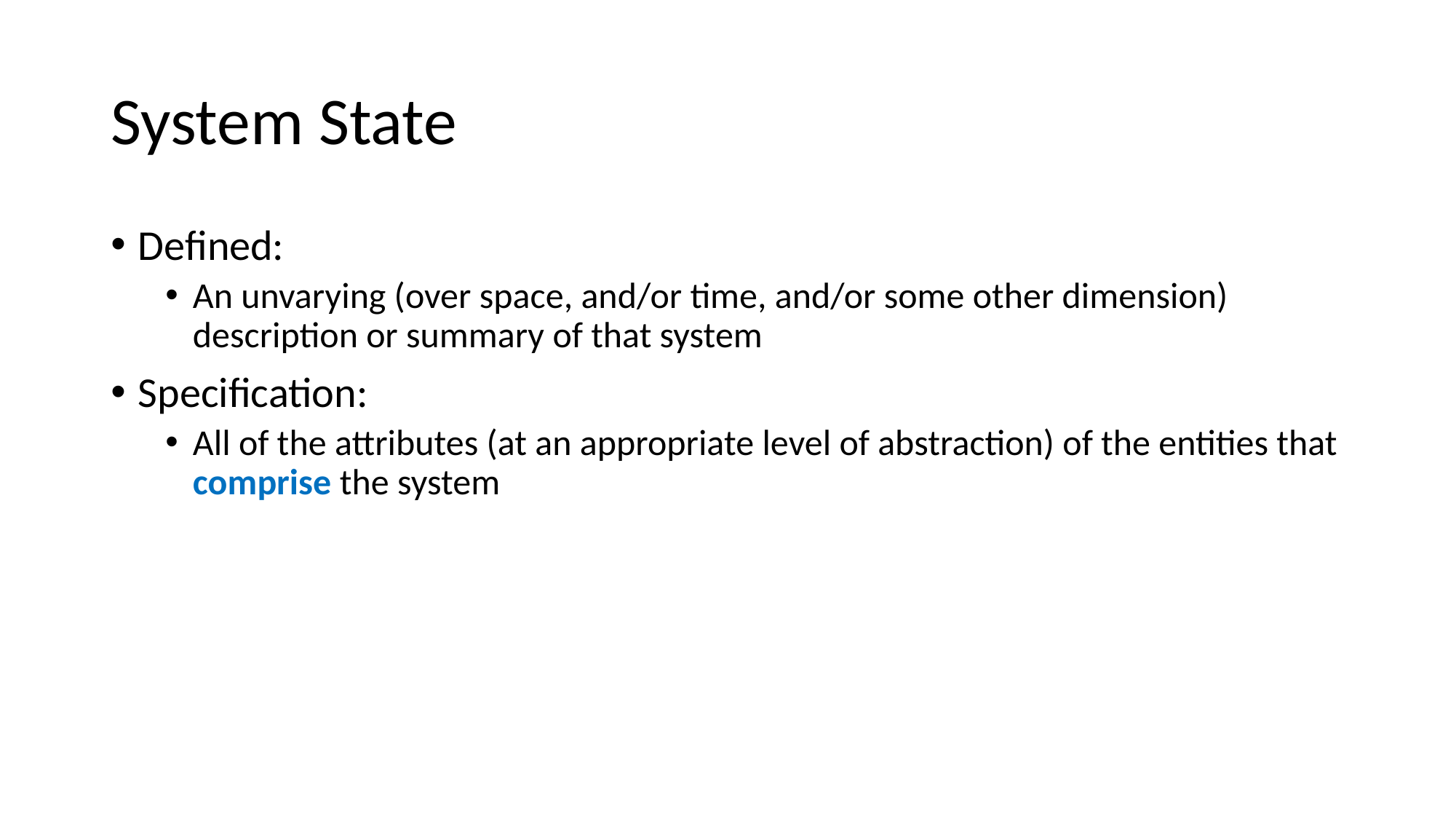

# System State
Defined:
An unvarying (over space, and/or time, and/or some other dimension) description or summary of that system
Specification:
All of the attributes (at an appropriate level of abstraction) of the entities that comprise the system